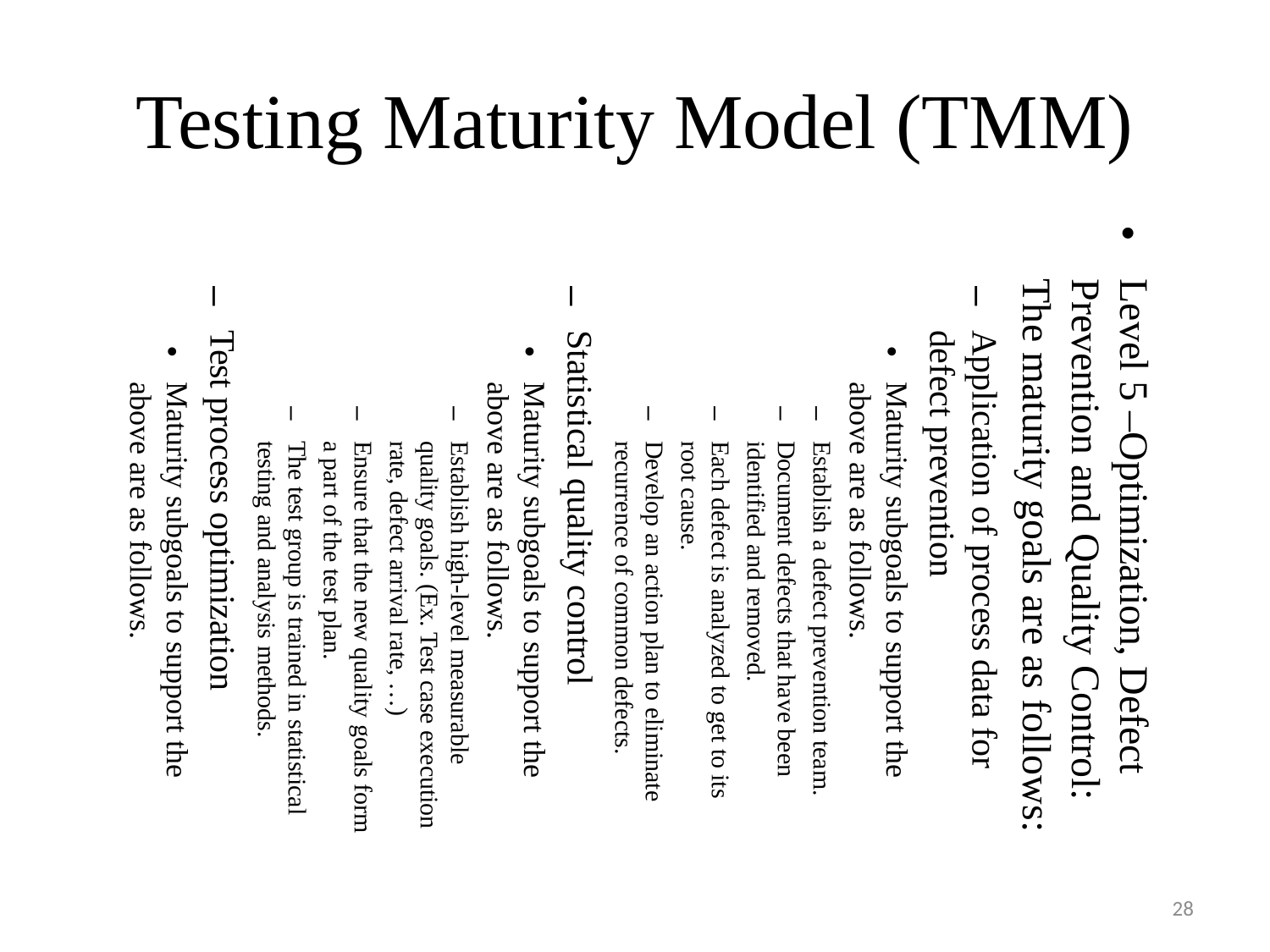

Testing Maturity Model (TMM)
Level 5 –Optimization, Defect Prevention and Quality Control: The maturity goals are as follows:
Application of process data for defect prevention
Maturity subgoals to support the above are as follows.
Establish a defect prevention team.
Document defects that have been identified and removed.
Each defect is analyzed to get to its root cause.
Develop an action plan to eliminate recurrence of common defects.
Statistical quality control
Maturity subgoals to support the above are as follows.
Establish high-level measurable quality goals. (Ex. Test case execution rate, defect arrival rate, …)
Ensure that the new quality goals form a part of the test plan.
The test group is trained in statistical testing and analysis methods.
Test process optimization
Maturity subgoals to support the above are as follows.

28